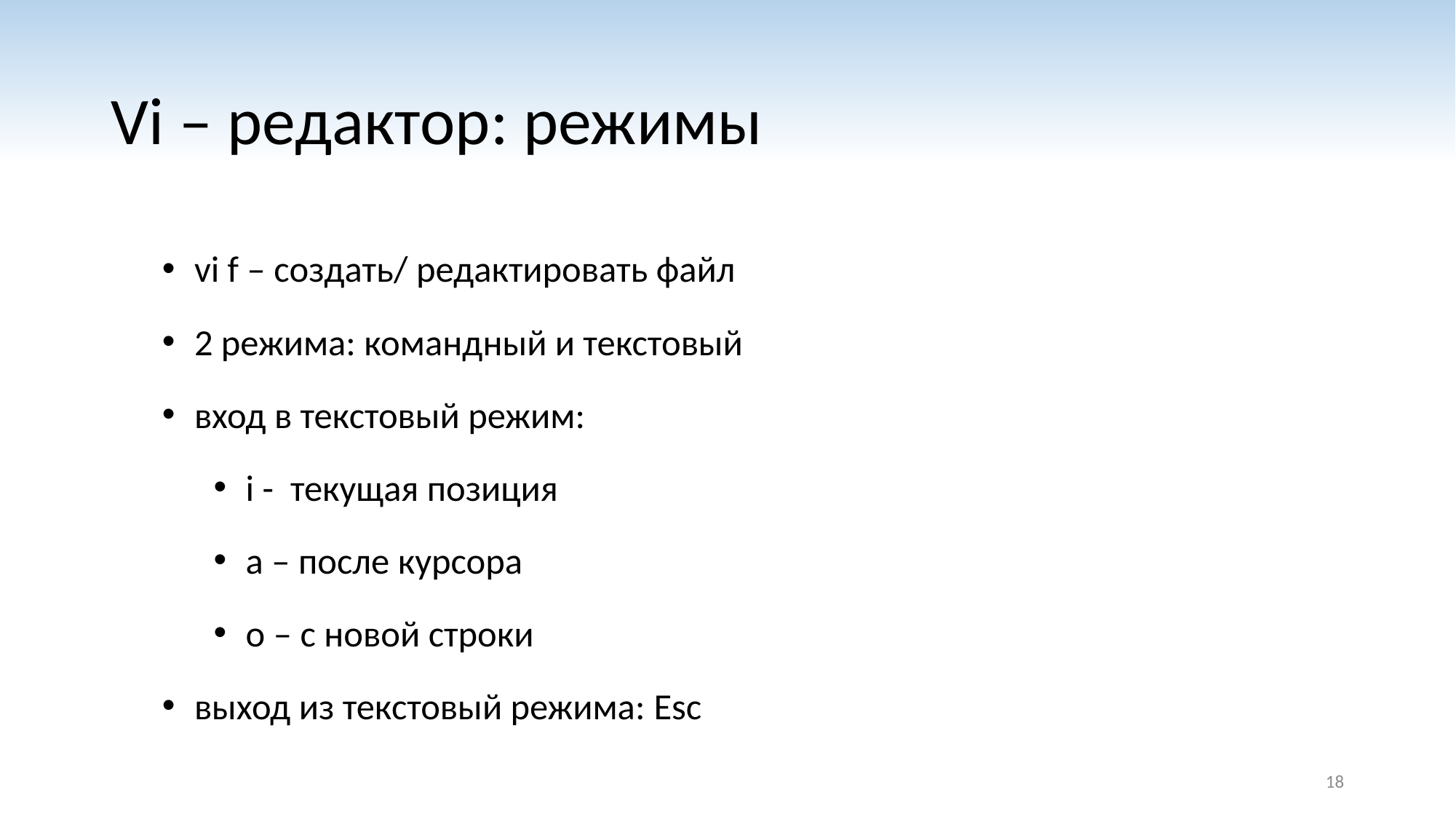

# Vi – редактор: режимы
vi f – создать/ редактировать файл
2 режима: командный и текстовый
вход в текстовый режим:
i -  текущая позиция
a – после курсора
o – с новой строки
выход из текстовый режима: Esc

18